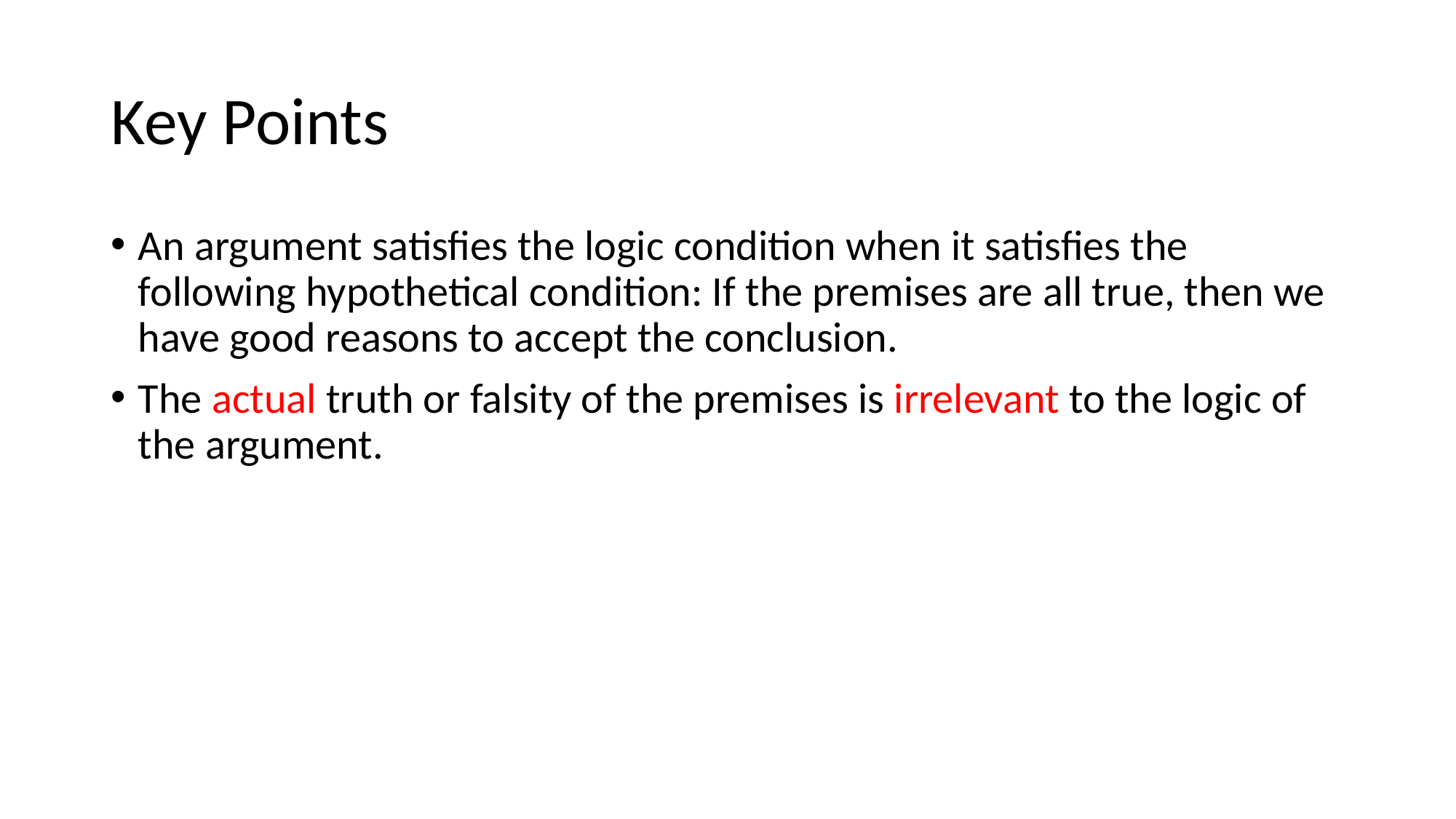

# Key Points
An argument satisfies the logic condition when it satisfies the following hypothetical condition: If the premises are all true, then we have good reasons to accept the conclusion.
The actual truth or falsity of the premises is irrelevant to the logic of the argument.